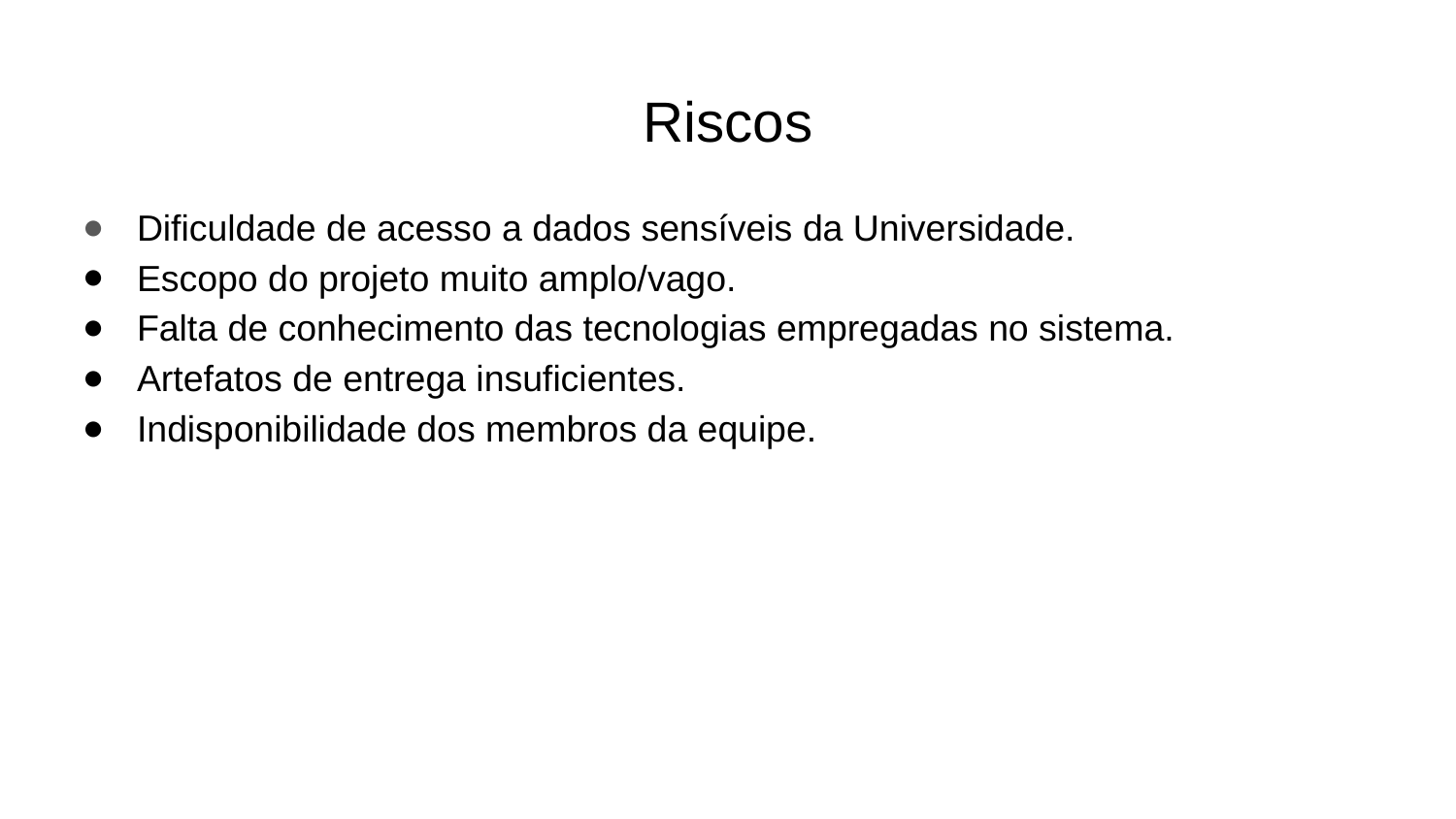

# Riscos
Dificuldade de acesso a dados sensíveis da Universidade.
Escopo do projeto muito amplo/vago.
Falta de conhecimento das tecnologias empregadas no sistema.
Artefatos de entrega insuficientes.
Indisponibilidade dos membros da equipe.